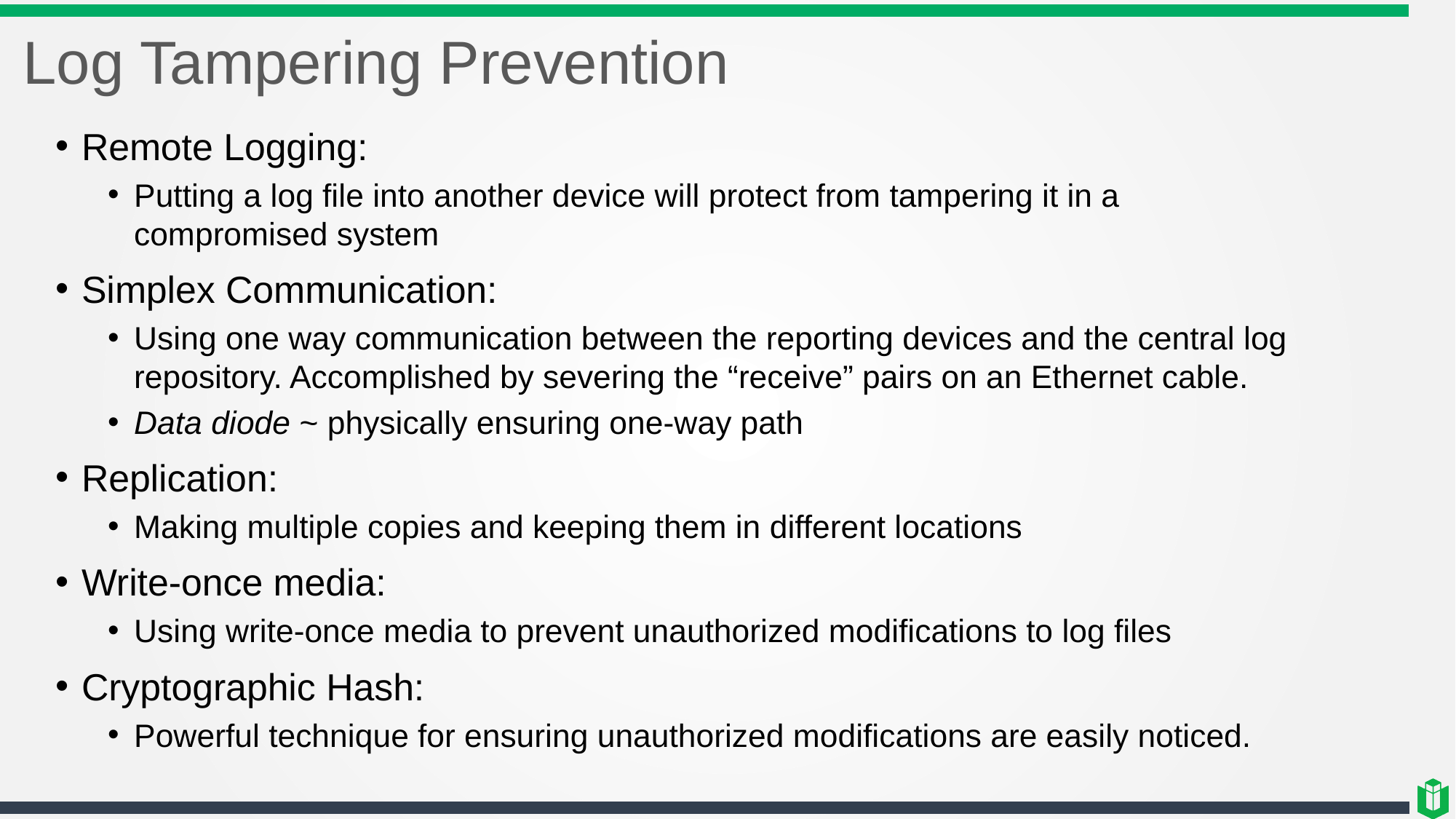

# Log Tampering Prevention
Remote Logging:
Putting a log file into another device will protect from tampering it in a compromised system
Simplex Communication:
Using one way communication between the reporting devices and the central log repository. Accomplished by severing the “receive” pairs on an Ethernet cable.
Data diode ~ physically ensuring one-way path
Replication:
Making multiple copies and keeping them in different locations
Write-once media:
Using write-once media to prevent unauthorized modifications to log files
Cryptographic Hash:
Powerful technique for ensuring unauthorized modifications are easily noticed.